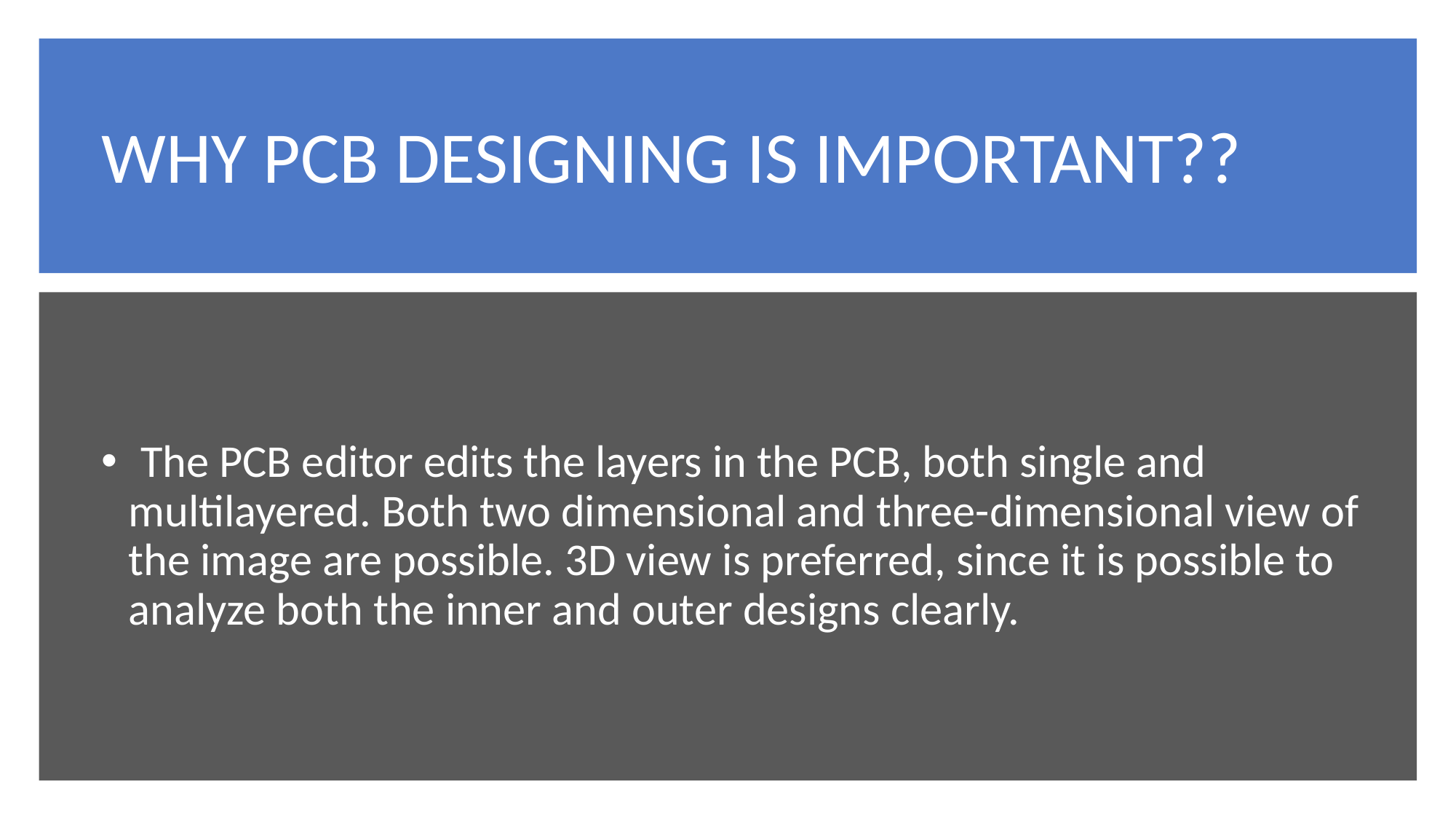

# WHY PCB DESIGNING IS IMPORTANT??

 The PCB editor edits the layers in the PCB, both single and multilayered. Both two dimensional and three-dimensional view of the image are possible. 3D view is preferred, since it is possible to analyze both the inner and outer designs clearly.